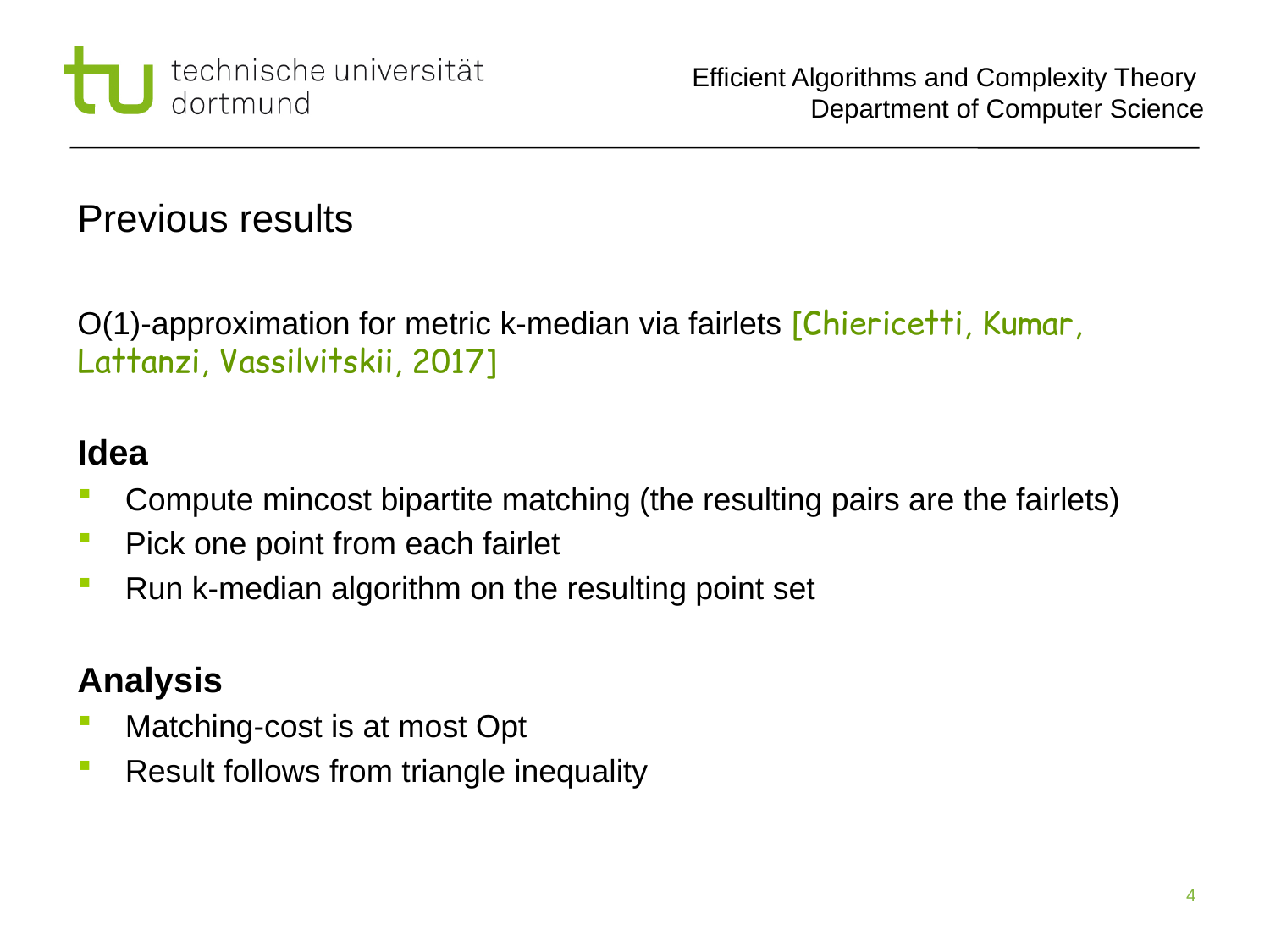

# Previous results
O(1)-approximation for metric k-median via fairlets [Chiericetti, Kumar, Lattanzi, Vassilvitskii, 2017]

Idea
Compute mincost bipartite matching (the resulting pairs are the fairlets)
Pick one point from each fairlet
Run k-median algorithm on the resulting point set

Analysis
Matching-cost is at most Opt
Result follows from triangle inequality